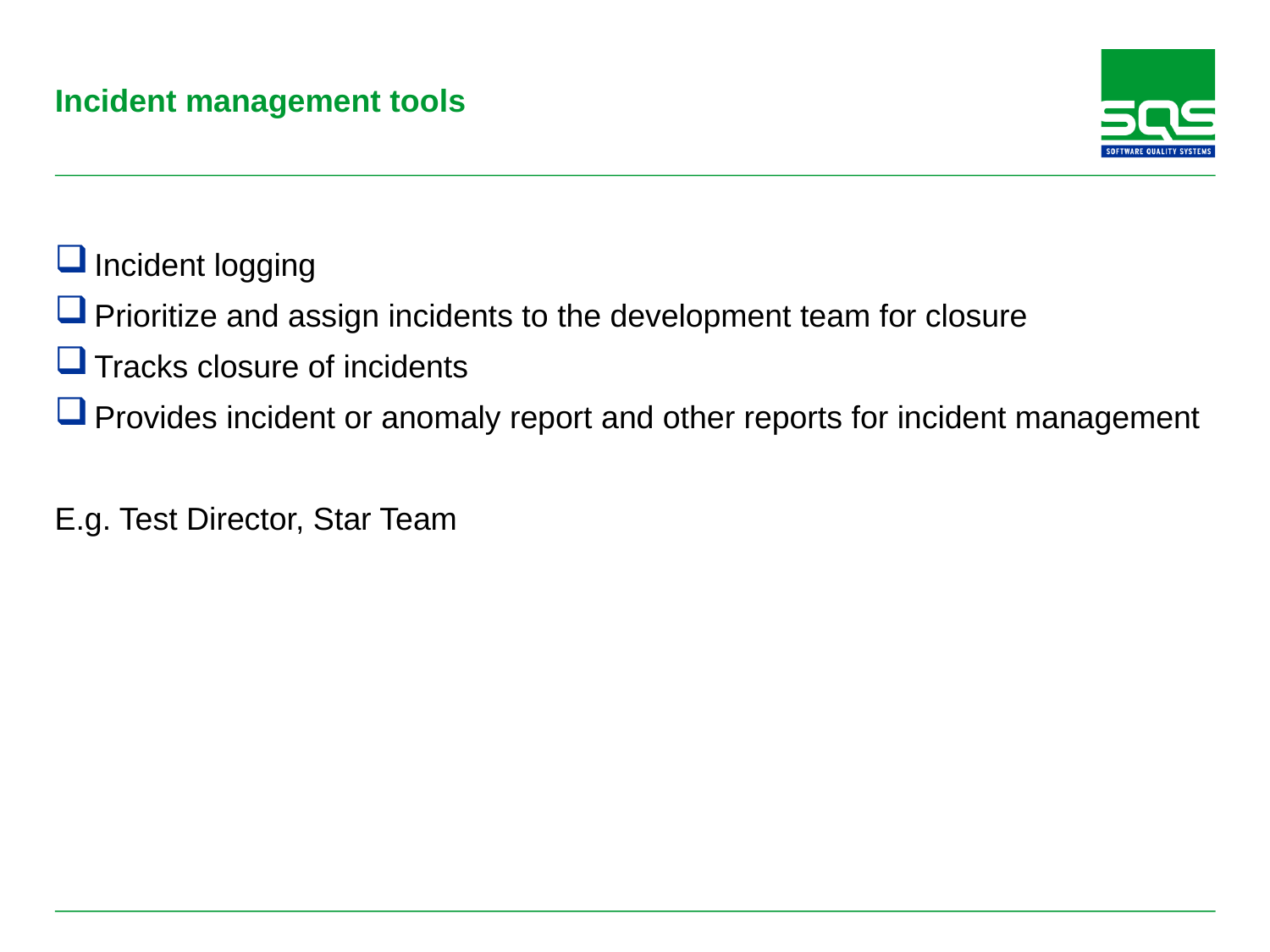

# Incident management tools

Incident logging
Prioritize and assign incidents to the development team for closure
Tracks closure of incidents
Provides incident or anomaly report and other reports for incident management

E.g. Test Director, Star Team